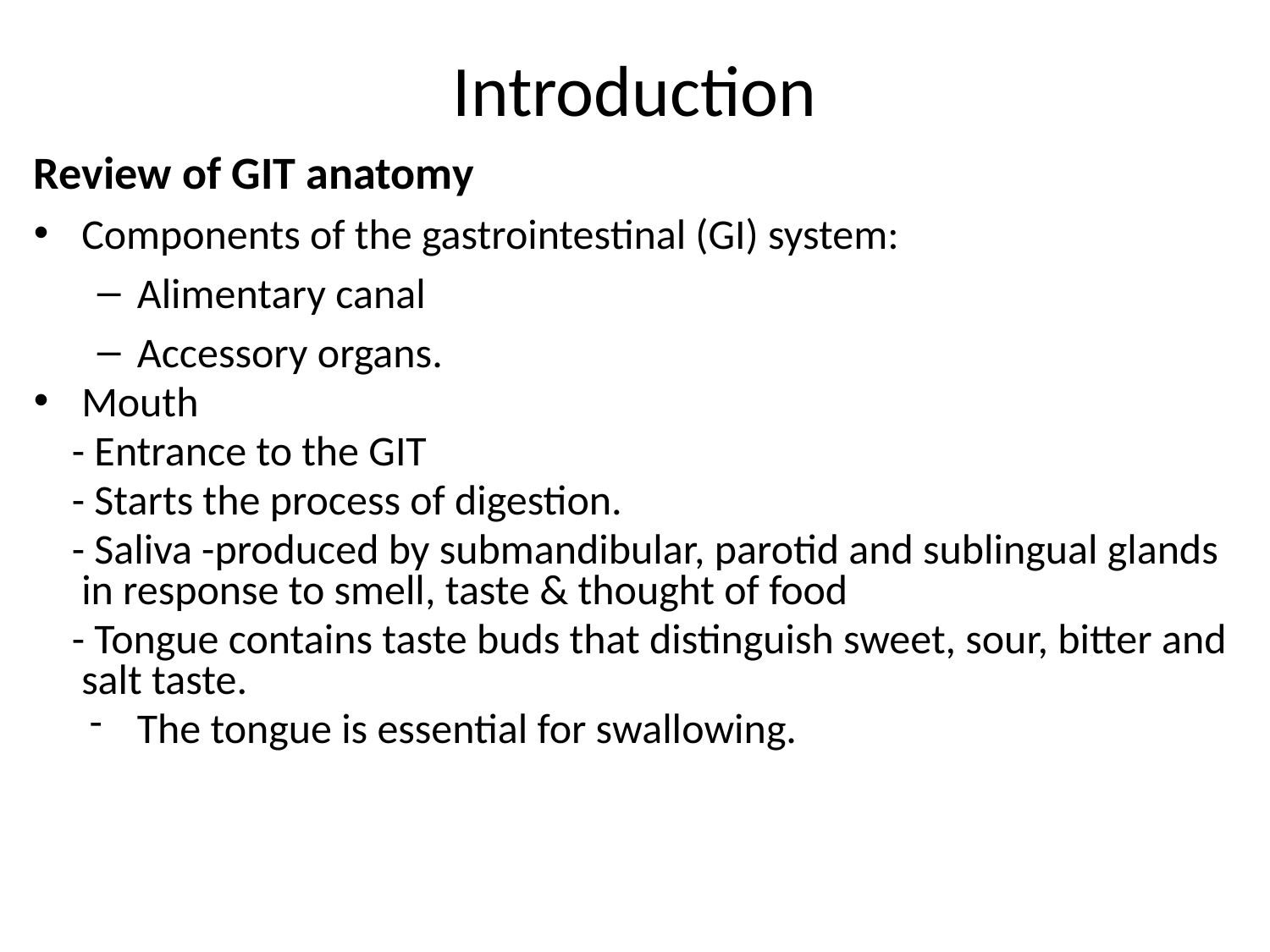

# Introduction
Review of GIT anatomy
Components of the gastrointestinal (GI) system:
Alimentary canal
Accessory organs.
Mouth
    - Entrance to the GIT
    - Starts the process of digestion.
    - Saliva -produced by submandibular, parotid and sublingual glands in response to smell, taste & thought of food
    - Tongue contains taste buds that distinguish sweet, sour, bitter and salt taste.
The tongue is essential for swallowing.